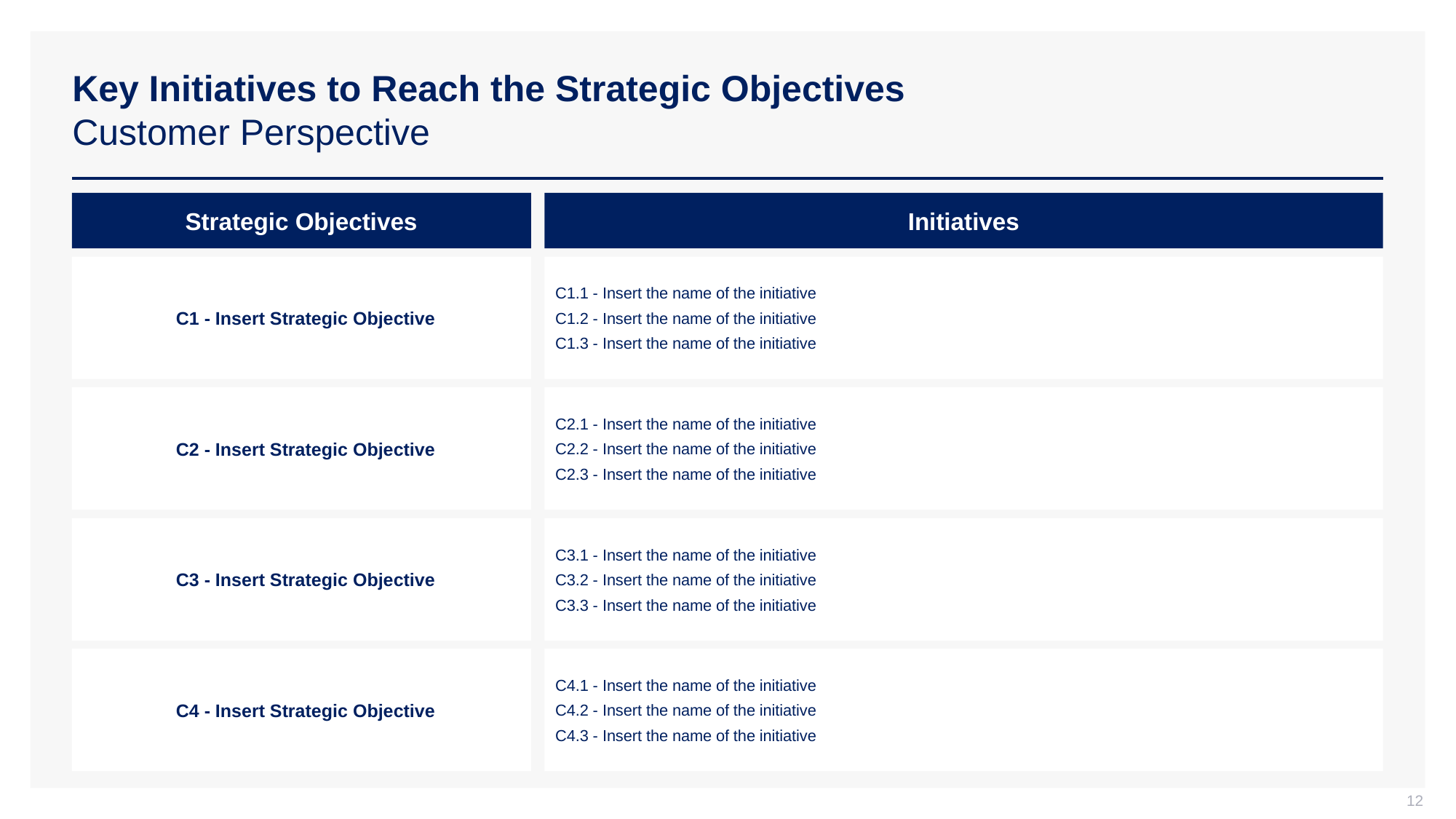

# Key Initiatives to Reach the Strategic Objectives Customer Perspective
Strategic Objectives
Initiatives
C1 - Insert Strategic Objective
C1.1 - Insert the name of the initiative
C1.2 - Insert the name of the initiative
C1.3 - Insert the name of the initiative
C2 - Insert Strategic Objective
C2.1 - Insert the name of the initiative
C2.2 - Insert the name of the initiative
C2.3 - Insert the name of the initiative
C3 - Insert Strategic Objective
C3.1 - Insert the name of the initiative
C3.2 - Insert the name of the initiative
C3.3 - Insert the name of the initiative
C4 - Insert Strategic Objective
C4.1 - Insert the name of the initiative
C4.2 - Insert the name of the initiative
C4.3 - Insert the name of the initiative
12